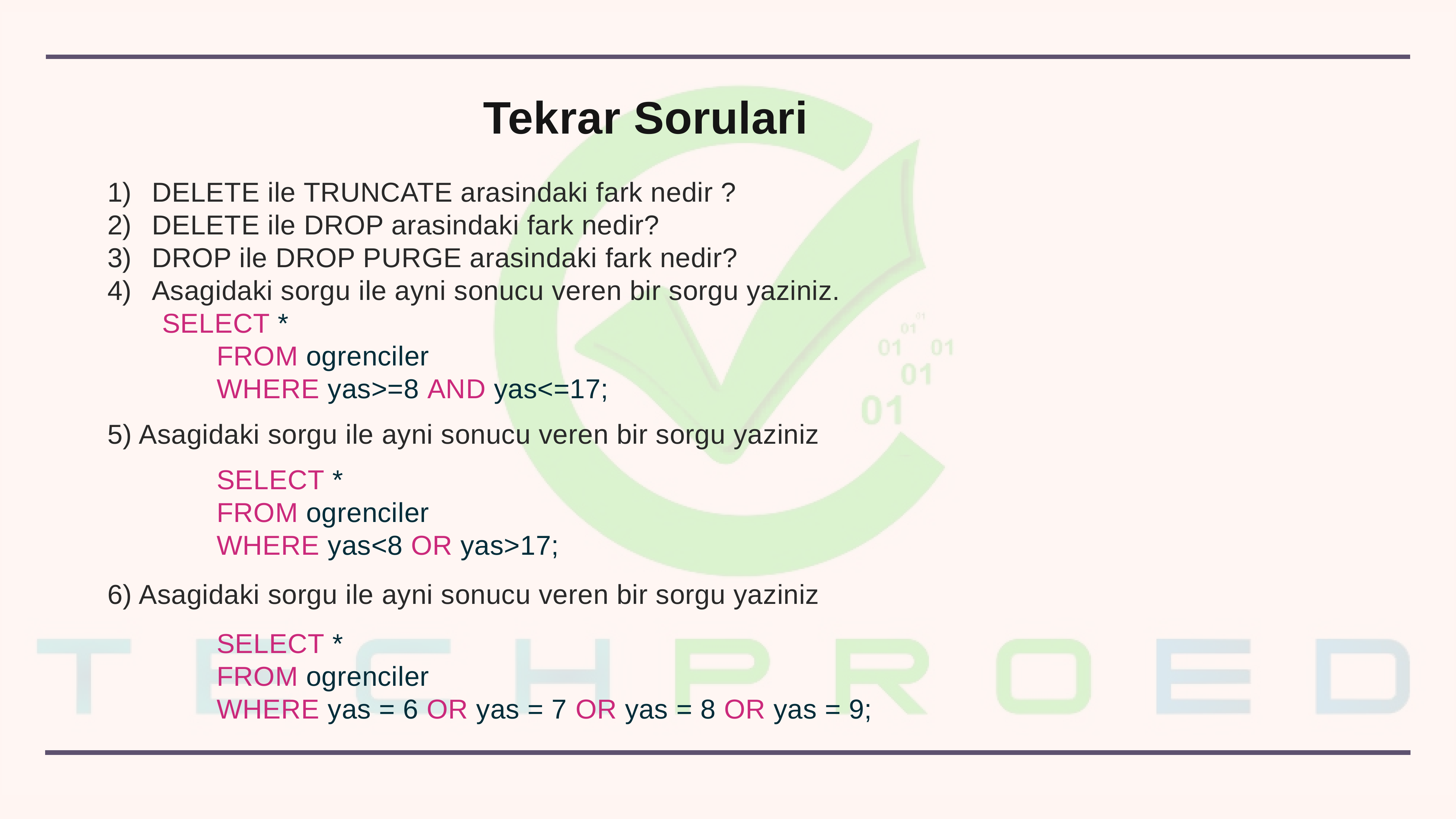

Tekrar Sorulari
DELETE ile TRUNCATE arasindaki fark nedir ?
DELETE ile DROP arasindaki fark nedir?
DROP ile DROP PURGE arasindaki fark nedir?
Asagidaki sorgu ile ayni sonucu veren bir sorgu yaziniz.
     	SELECT *
		FROM ogrenciler
		WHERE yas>=8 AND yas<=17;
5) Asagidaki sorgu ile ayni sonucu veren bir sorgu yaziniz
		SELECT *
		FROM ogrenciler
		WHERE yas<8 OR yas>17;
6) Asagidaki sorgu ile ayni sonucu veren bir sorgu yaziniz
		SELECT *
		FROM ogrenciler
		WHERE yas = 6 OR yas = 7 OR yas = 8 OR yas = 9;